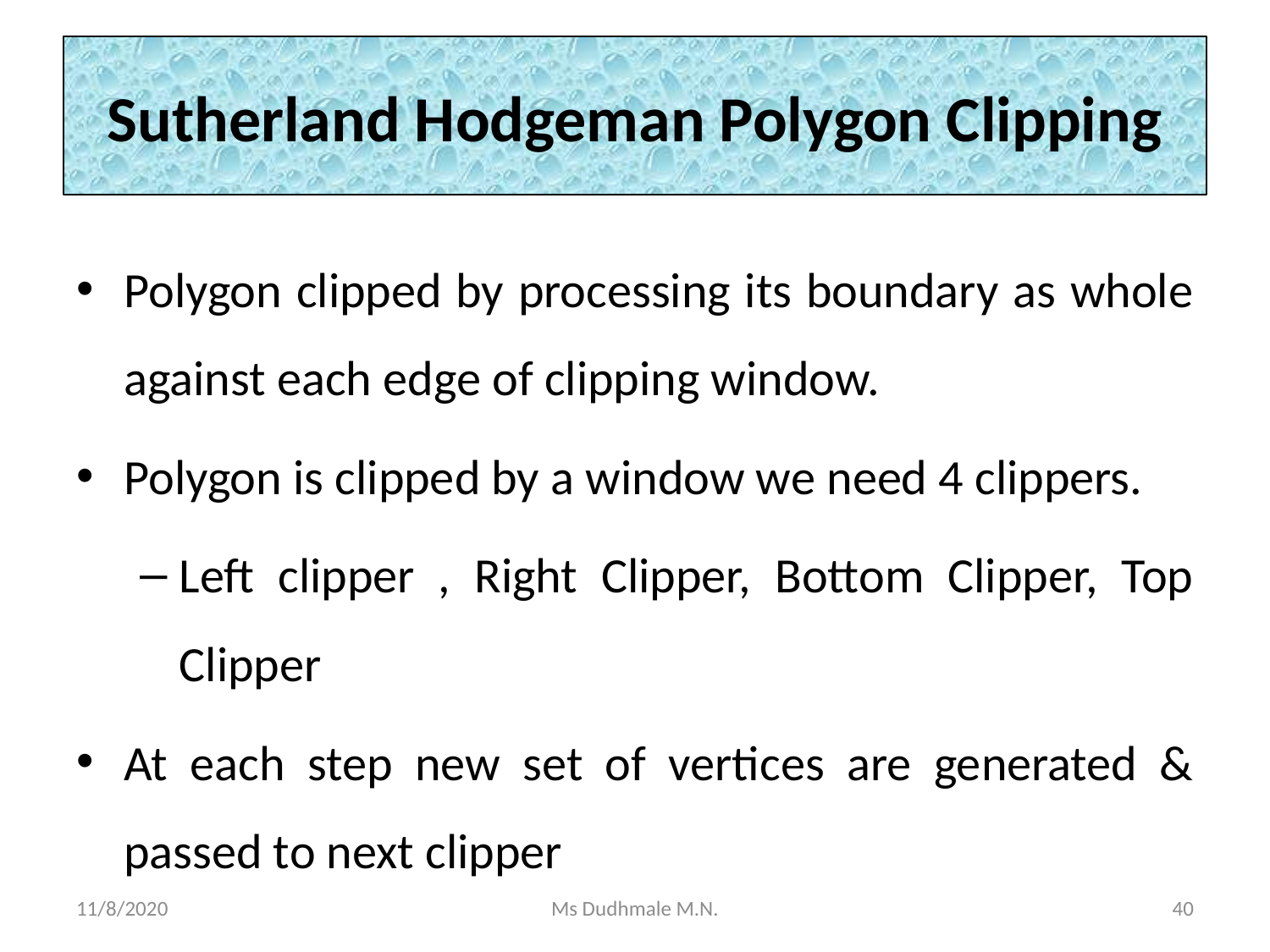

# Sutherland Hodgeman Polygon Clipping
Polygon clipped by processing its boundary as whole against each edge of clipping window.
Polygon is clipped by a window we need 4 clippers.
Left clipper , Right Clipper, Bottom Clipper, Top Clipper
At each step new set of vertices are generated & passed to next clipper
11/8/2020
Ms Dudhmale M.N.
40